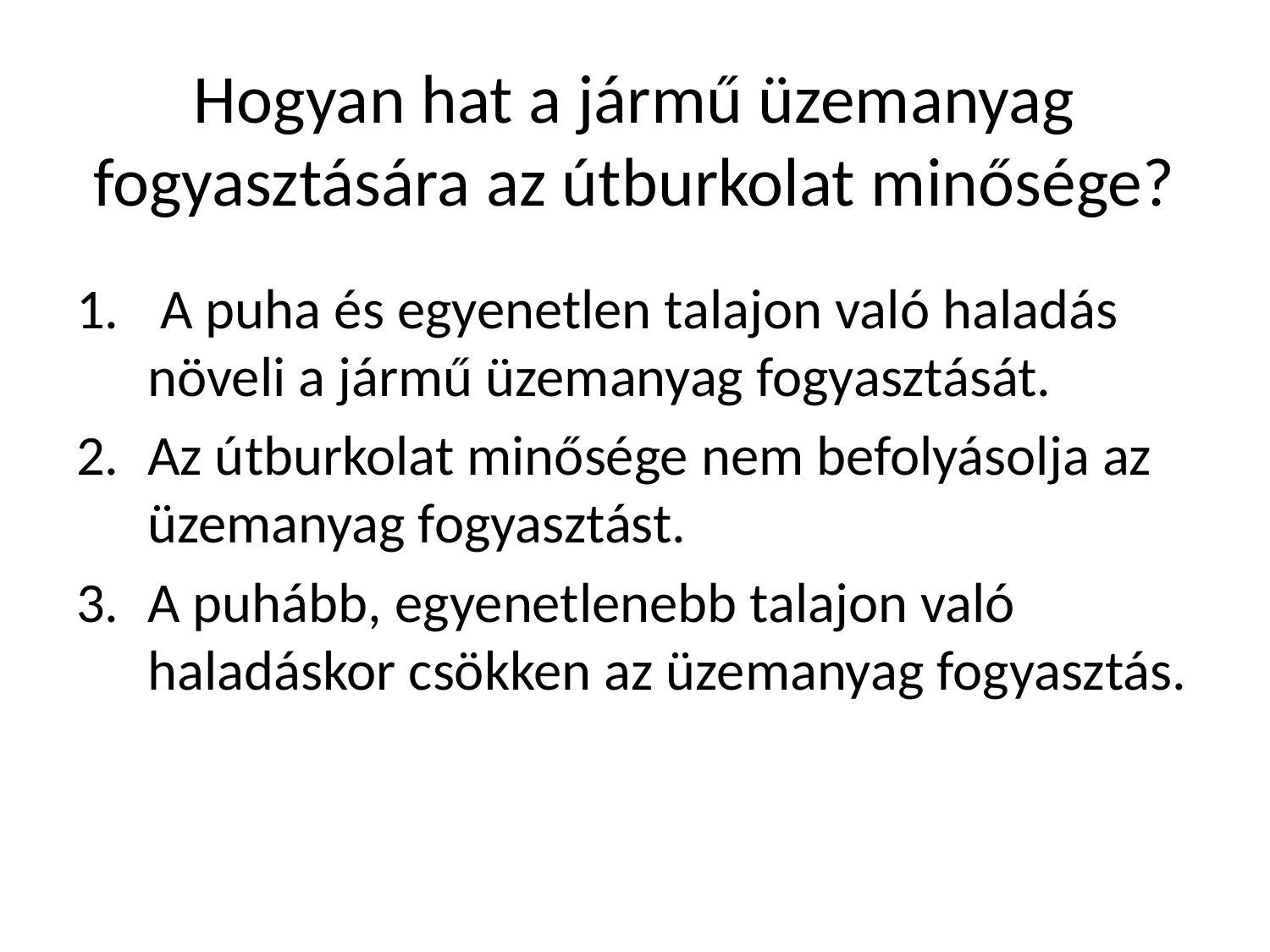

# Hogyan hat a jármű üzemanyag fogyasztására az útburkolat minősége?
 A puha és egyenetlen talajon való haladás növeli a jármű üzemanyag fogyasztását.
Az útburkolat minősége nem befolyásolja az üzemanyag fogyasztást.
A puhább, egyenetlenebb talajon való haladáskor csökken az üzemanyag fogyasztás.